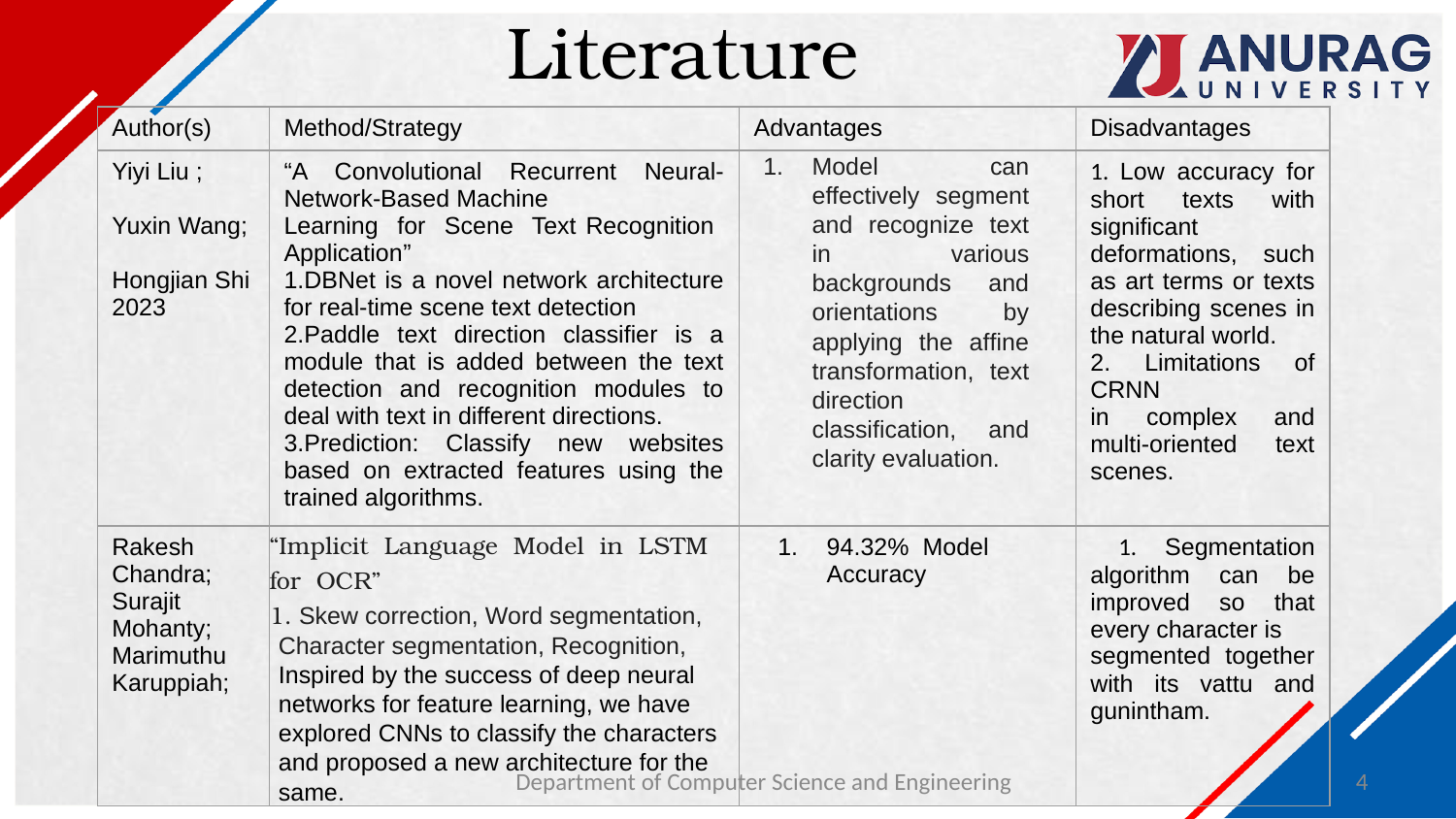

# Literature
| Author(s) | Method/Strategy | Advantages | Disadvantages |
| --- | --- | --- | --- |
| Yiyi Liu ; Yuxin Wang; Hongjian Shi 2023 | “A Convolutional Recurrent Neural-Network-Based Machine Learning for Scene Text Recognition Application” 1.DBNet is a novel network architecture for real-time scene text detection 2.Paddle text direction classiﬁer is a module that is added between the text detection and recognition modules to deal with text in different directions. 3.Prediction: Classify new websites based on extracted features using the trained algorithms. | Model can effectively segment and recognize text in various backgrounds and orientations by applying the afﬁne transformation, text direction classiﬁcation, and clarity evaluation. | 1. Low accuracy for short texts with signiﬁcant deformations, such as art terms or texts describing scenes in the natural world. 2. Limitations of CRNN in complex and multi-oriented text scenes. |
| Rakesh Chandra; Surajit Mohanty; Marimuthu Karuppiah; | “Implicit Language Model in LSTM for OCR” 1. Skew correction, Word segmentation, Character segmentation, Recognition, Inspired by the success of deep neural networks for feature learning, we have explored CNNs to classify the characters and proposed a new architecture for the same. | 94.32% Model Accuracy | 1. Segmentation algorithm can be improved so that every character is segmented together with its vattu and gunintham. |

4
Department of Computer Science and Engineering